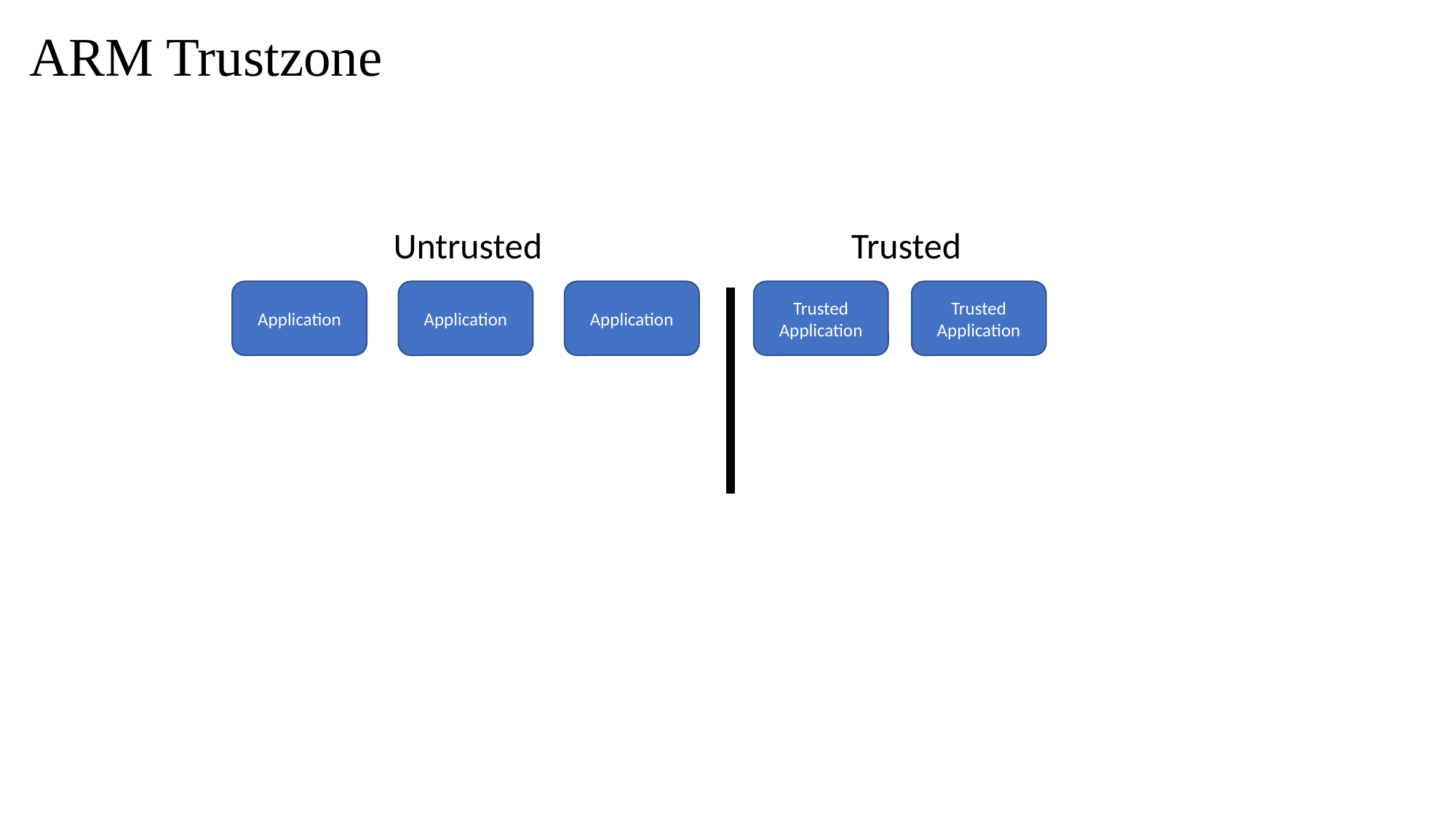

# ARM Trustzone
Untrusted
Trusted
Trusted Application
Application
Trusted Application
Application
Application